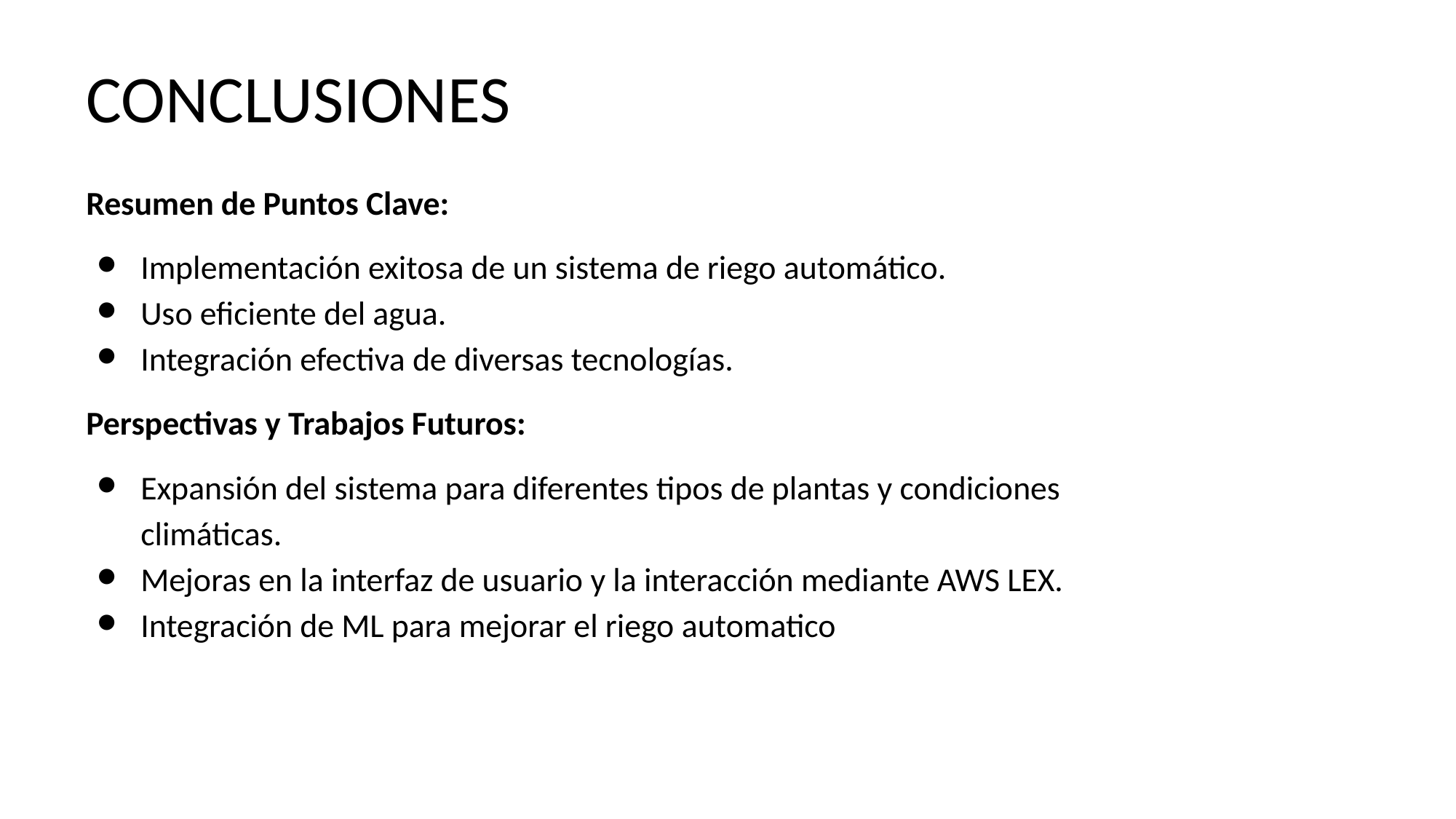

# CONCLUSIONES
Resumen de Puntos Clave:
Implementación exitosa de un sistema de riego automático.
Uso eficiente del agua.
Integración efectiva de diversas tecnologías.
Perspectivas y Trabajos Futuros:
Expansión del sistema para diferentes tipos de plantas y condiciones climáticas.
Mejoras en la interfaz de usuario y la interacción mediante AWS LEX.
Integración de ML para mejorar el riego automatico